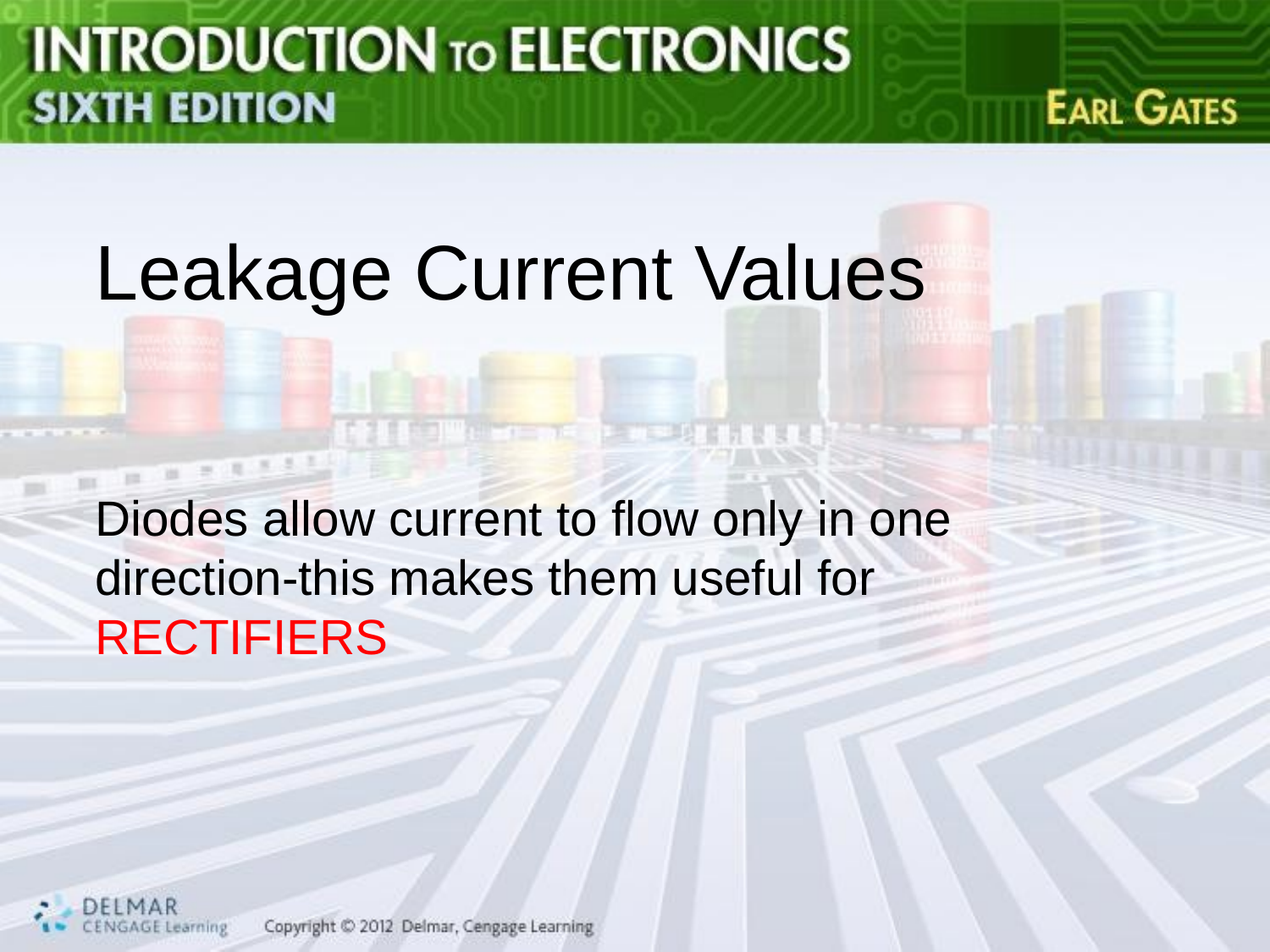

# Leakage Current Values
Diodes allow current to flow only in one direction-this makes them useful for RECTIFIERS